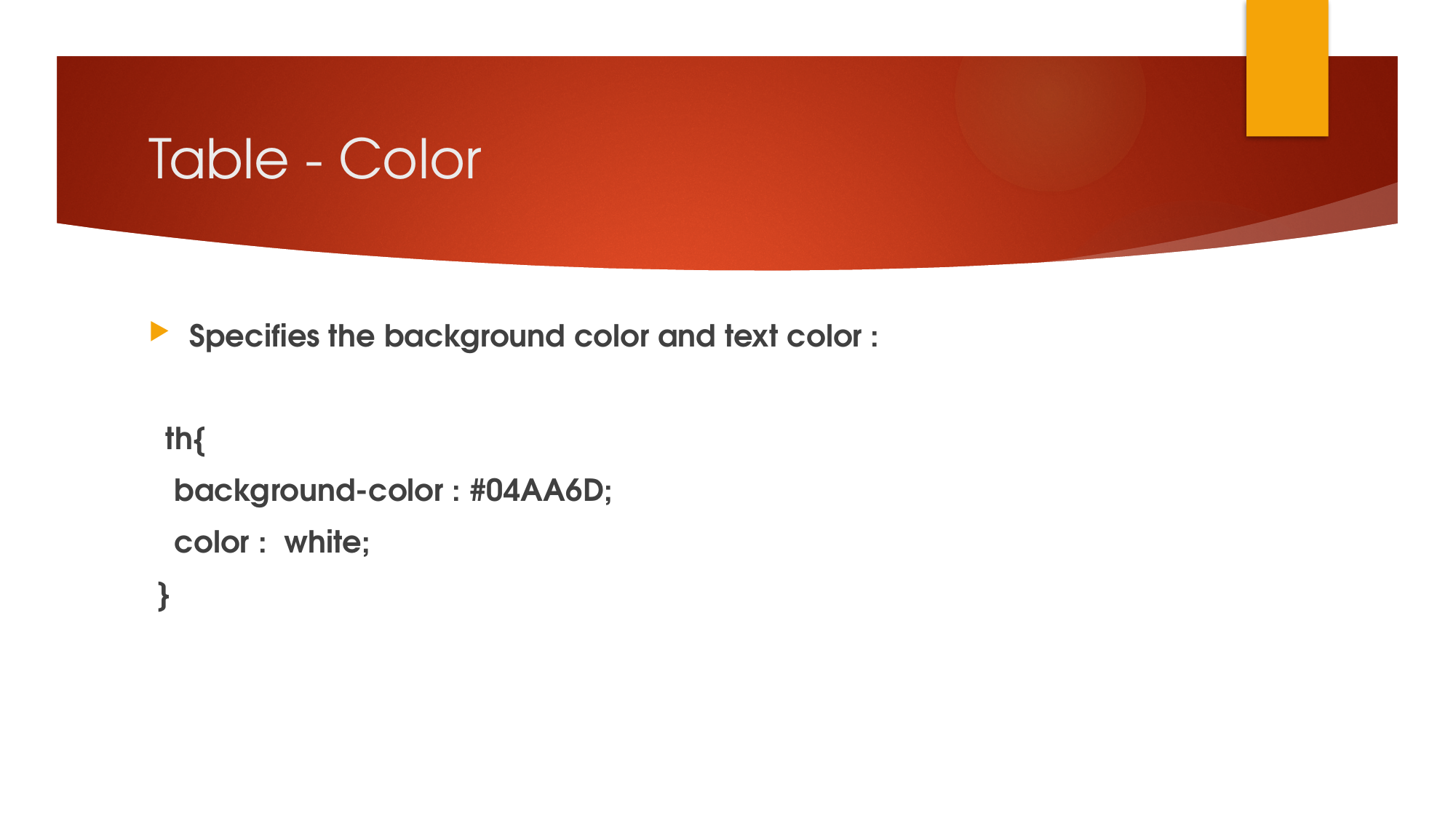

# Table - Color
Specifies the background color and text color :

  th{
   background-color : #04AA6D;
   color :  white;
 }